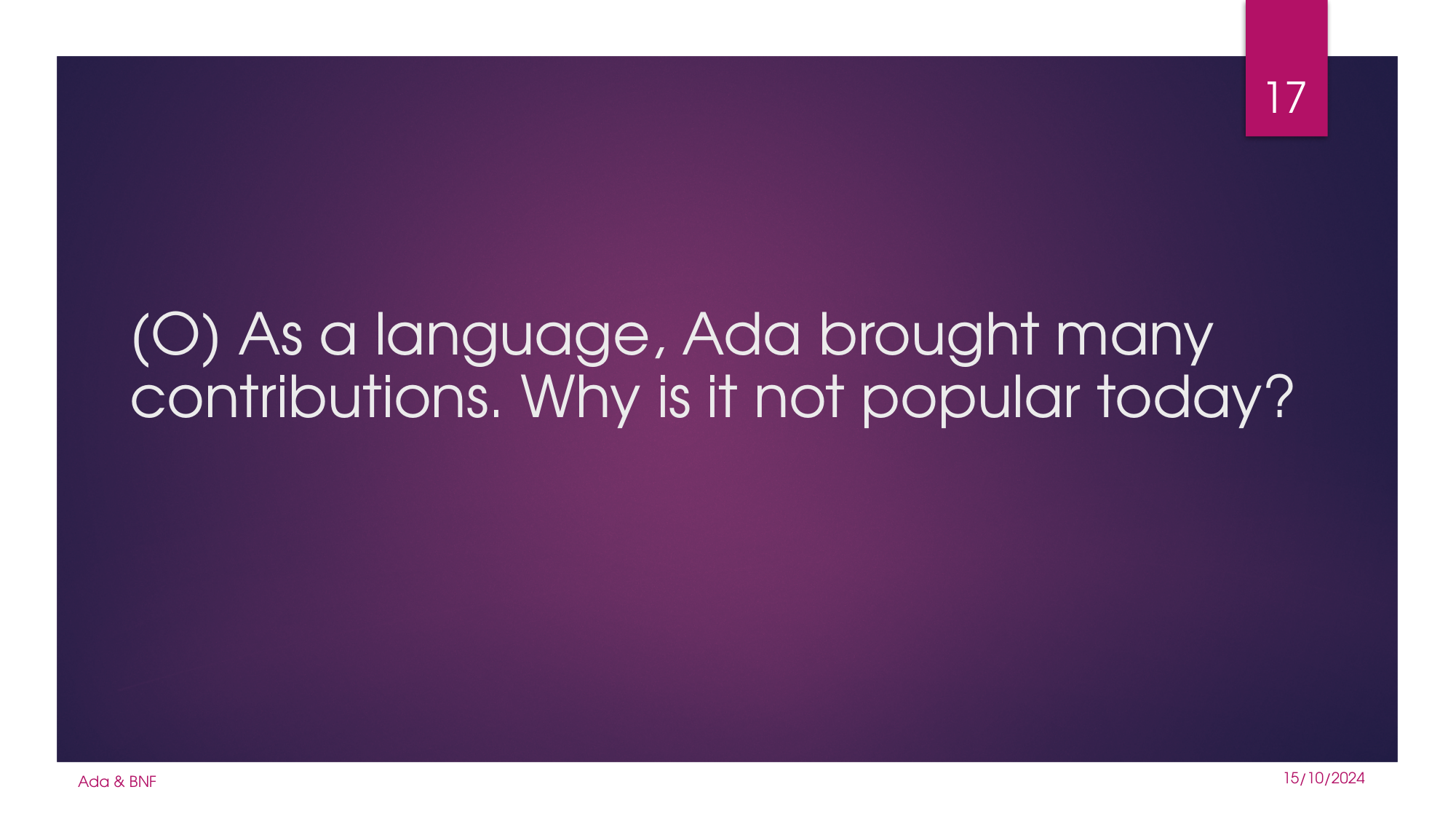

17
# (O) As a language, Ada brought many contributions. Why is it not popular today?
Ada & BNF
15/10/2024